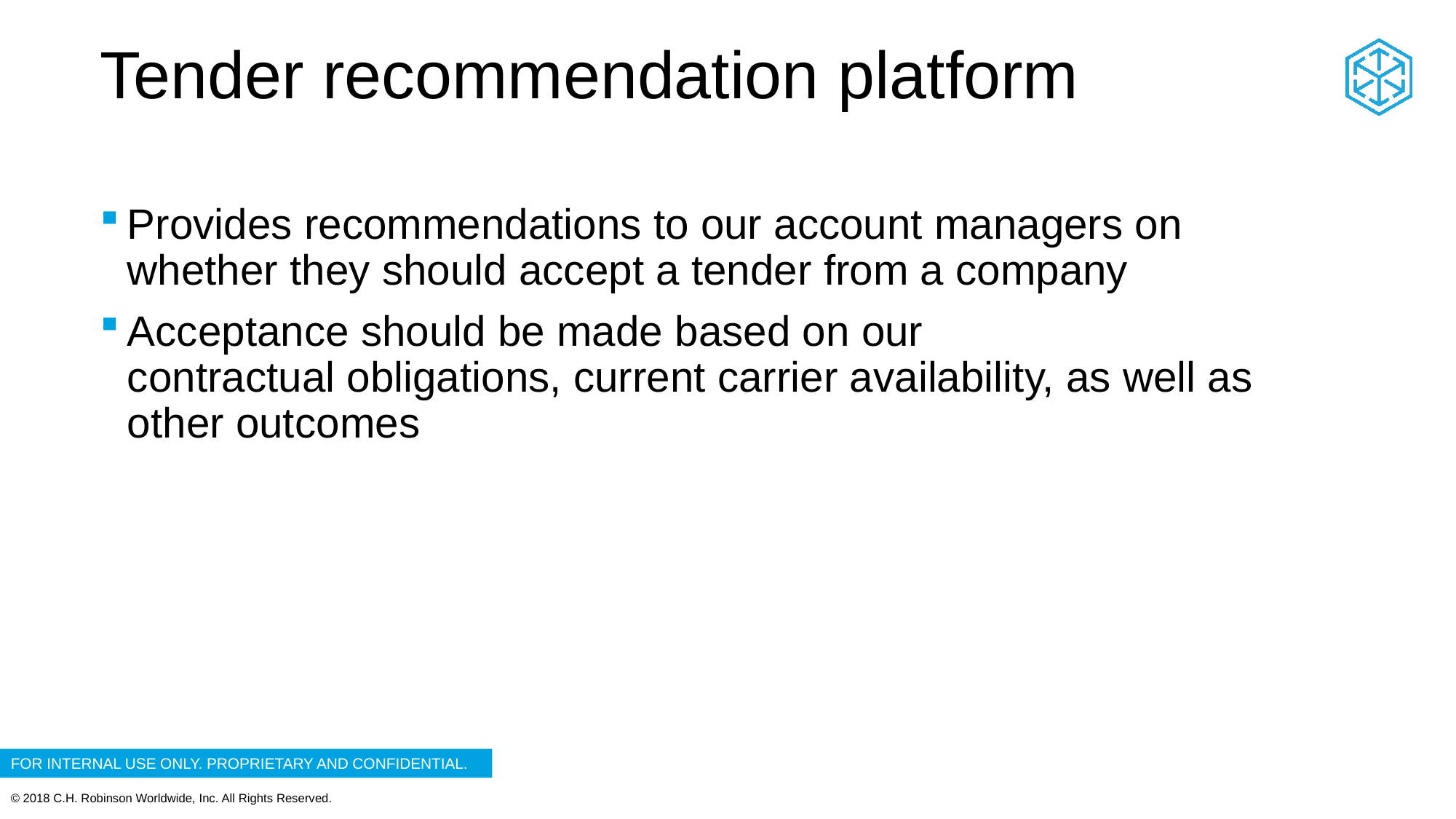

# Tender recommendation platform
Provides recommendations to our account managers on whether they should accept a tender from a company
Acceptance should be made based on our contractual obligations, current carrier availability, as well as other outcomes